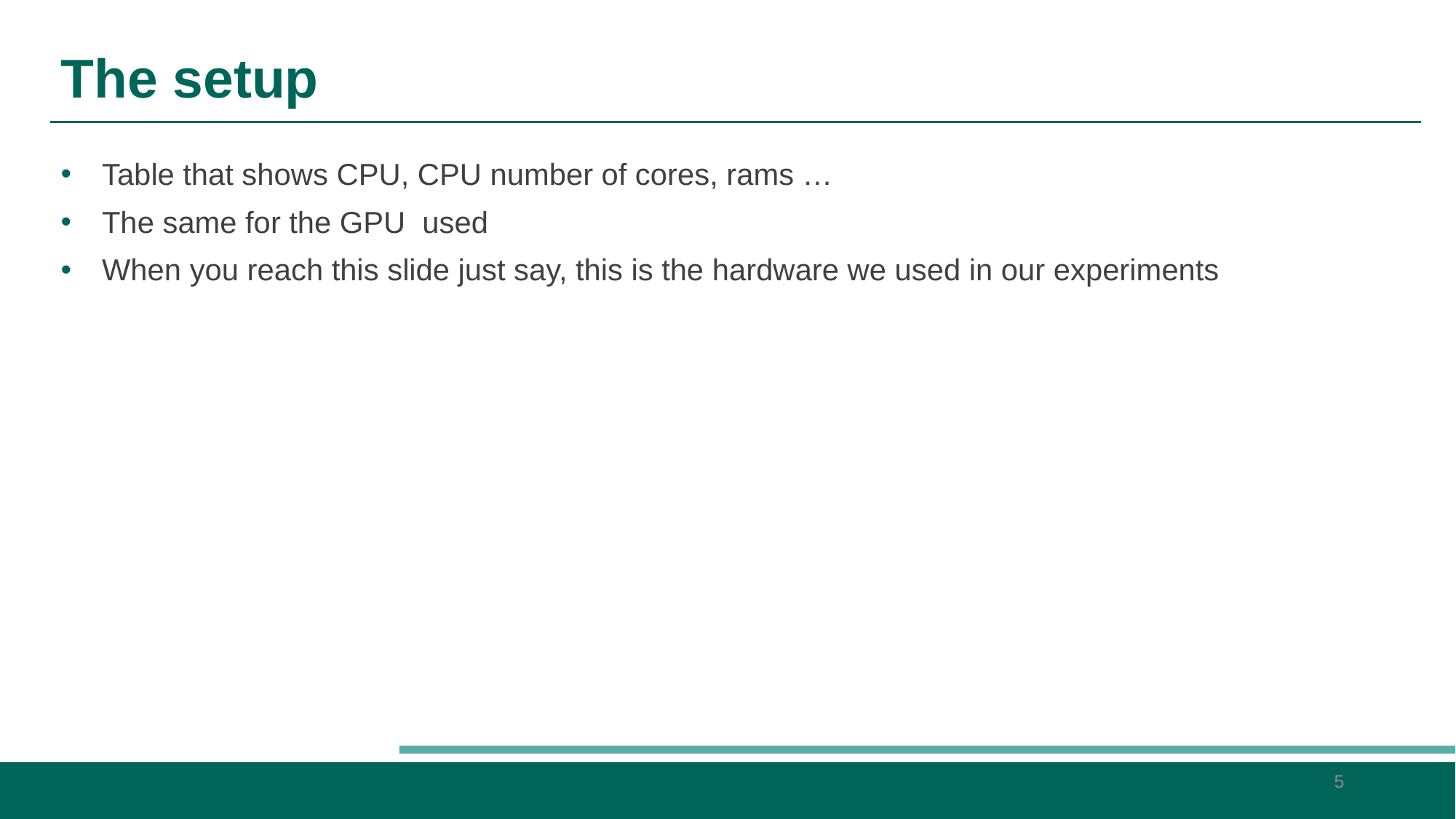

# The setup
Table that shows CPU, CPU number of cores, rams …
The same for the GPU  used
When you reach this slide just say, this is the hardware we used in our experiments
5